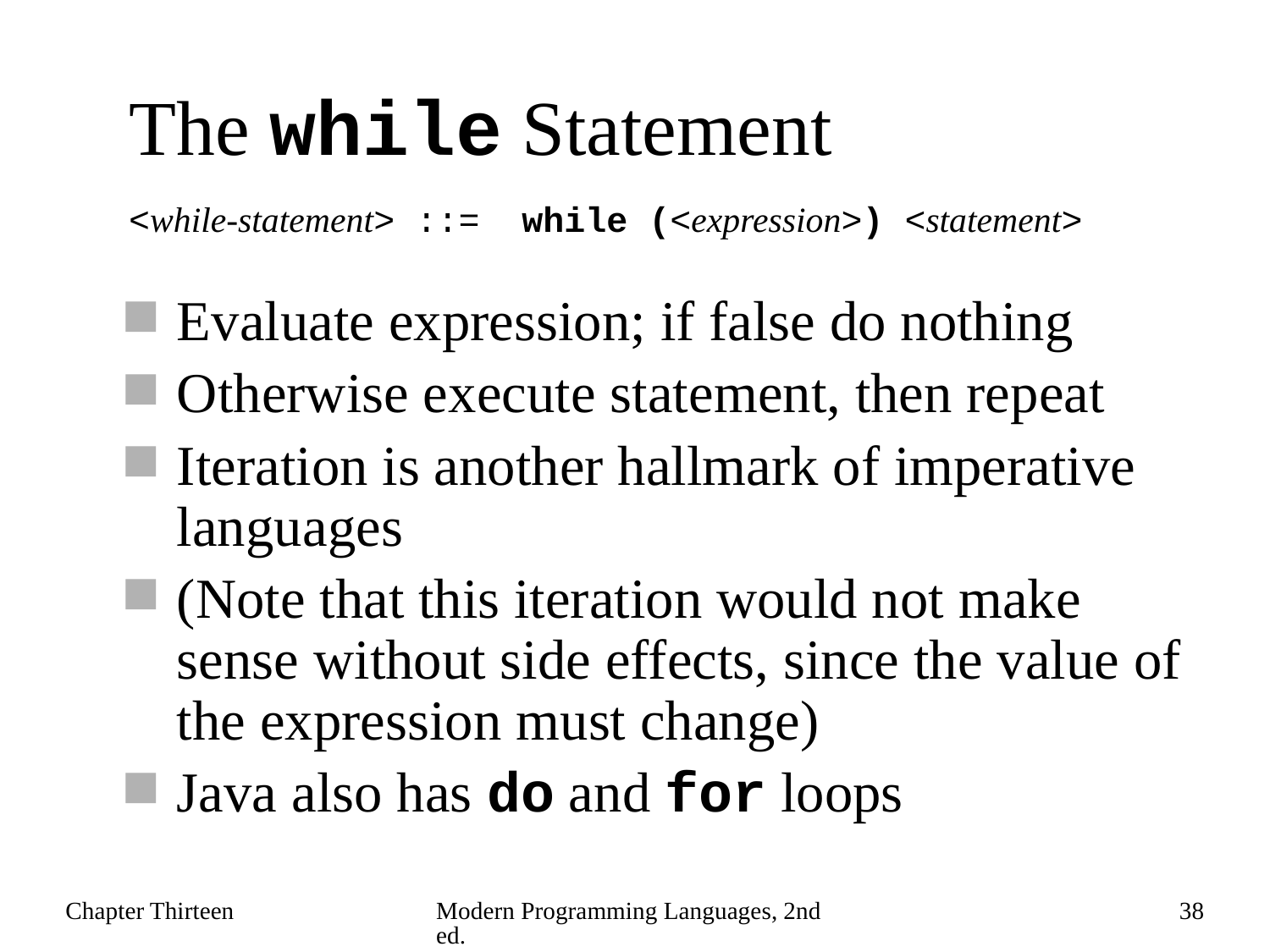

# The while Statement
<while-statement> ::=  while (<expression>) <statement>
Evaluate expression; if false do nothing
Otherwise execute statement, then repeat
Iteration is another hallmark of imperative languages
(Note that this iteration would not make sense without side effects, since the value of the expression must change)
Java also has do and for loops
Chapter Thirteen
Modern Programming Languages, 2nd ed.
38